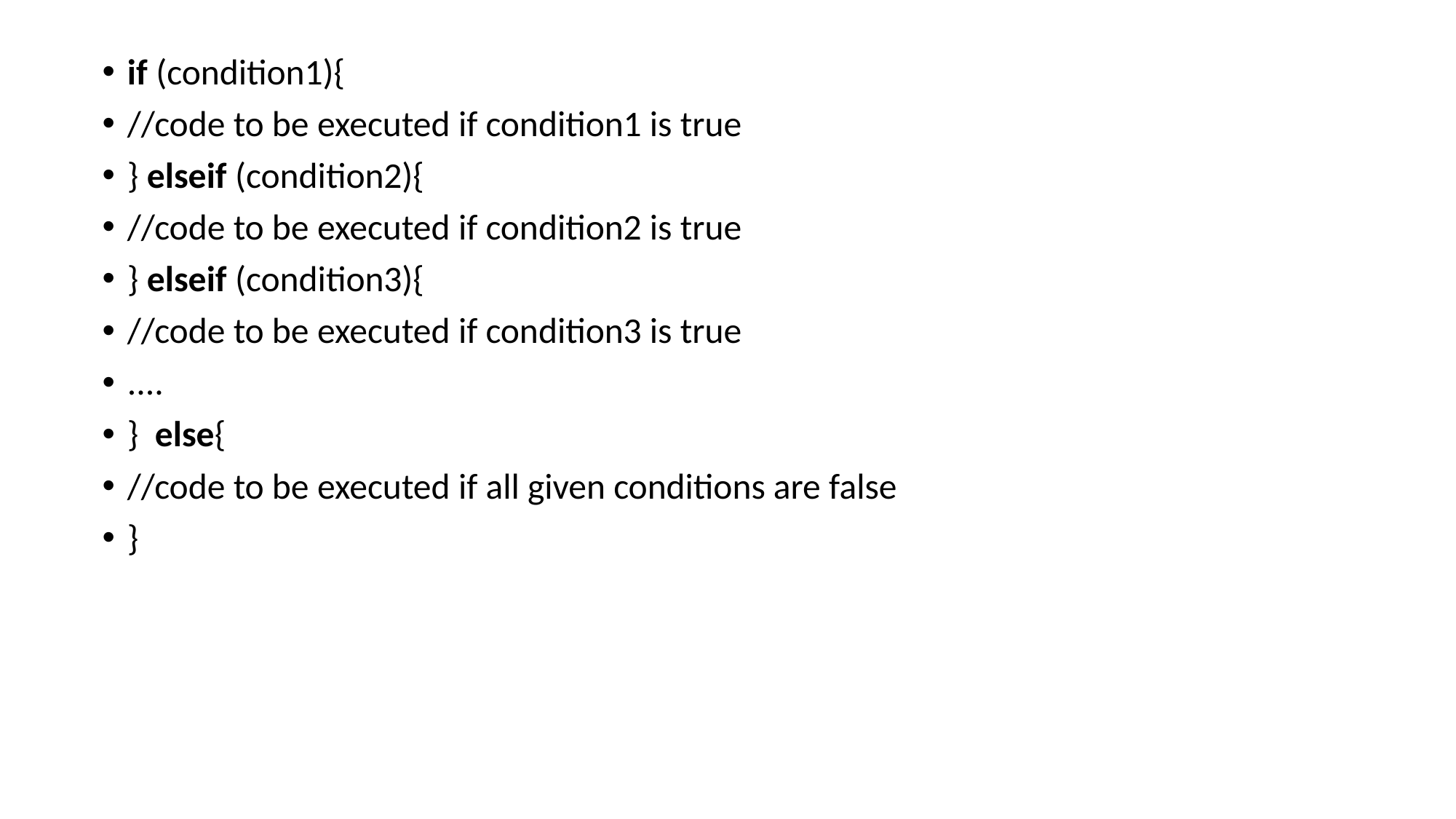

if (condition1){
//code to be executed if condition1 is true
} elseif (condition2){
//code to be executed if condition2 is true
} elseif (condition3){
//code to be executed if condition3 is true
....
}  else{
//code to be executed if all given conditions are false
}